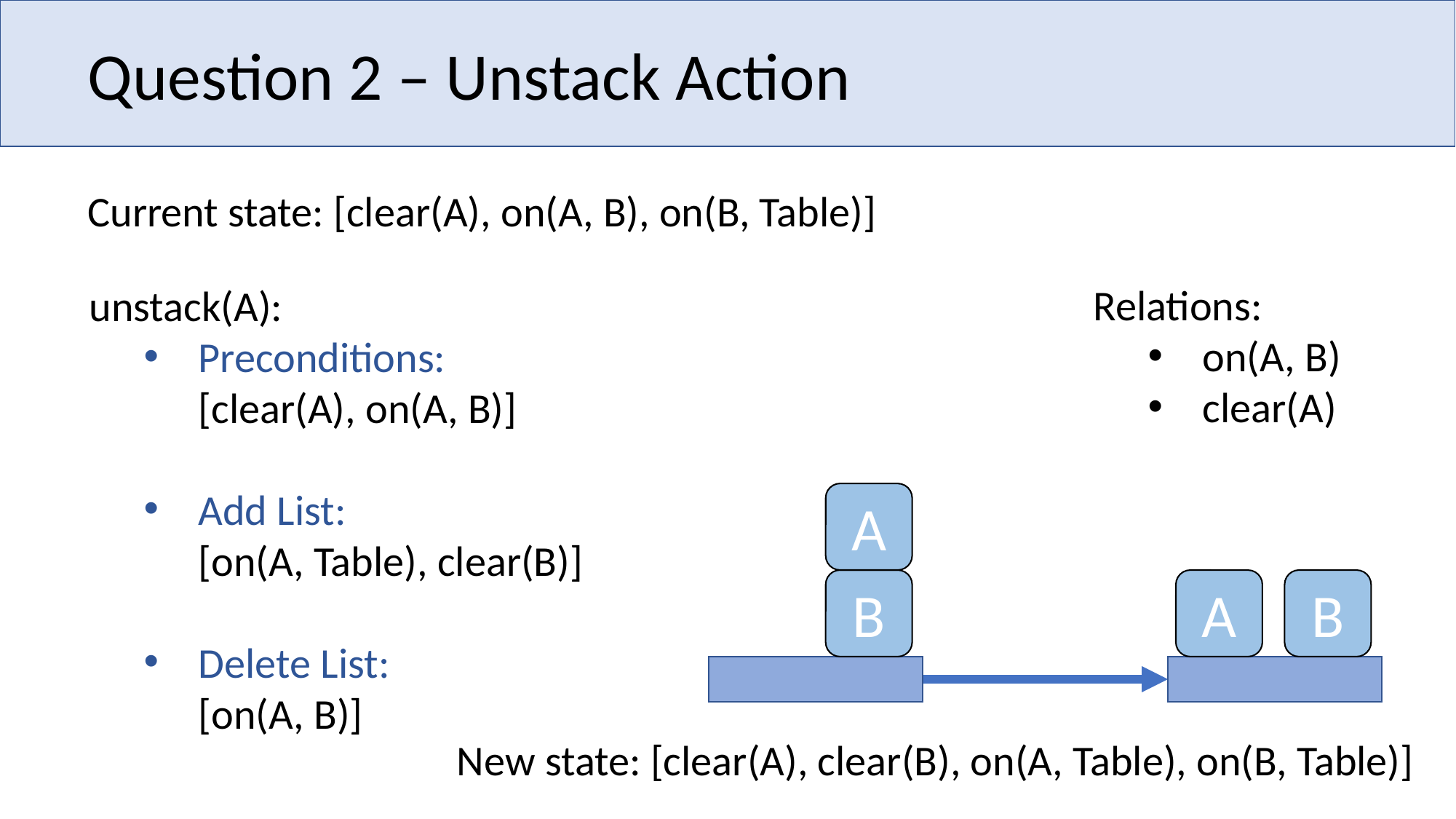

# Question 2 – Unstack Action

Current state: [clear(A), on(A, B), on(B, Table)]
Relations:
on(A, B)
clear(A)
unstack(A):
Preconditions:
[clear(A), on(A, B)]

Add List:
[on(A, Table), clear(B)]

Delete List:
[on(A, B)]

A
B

A
B

New state: [clear(A), clear(B), on(A, Table), on(B, Table)]